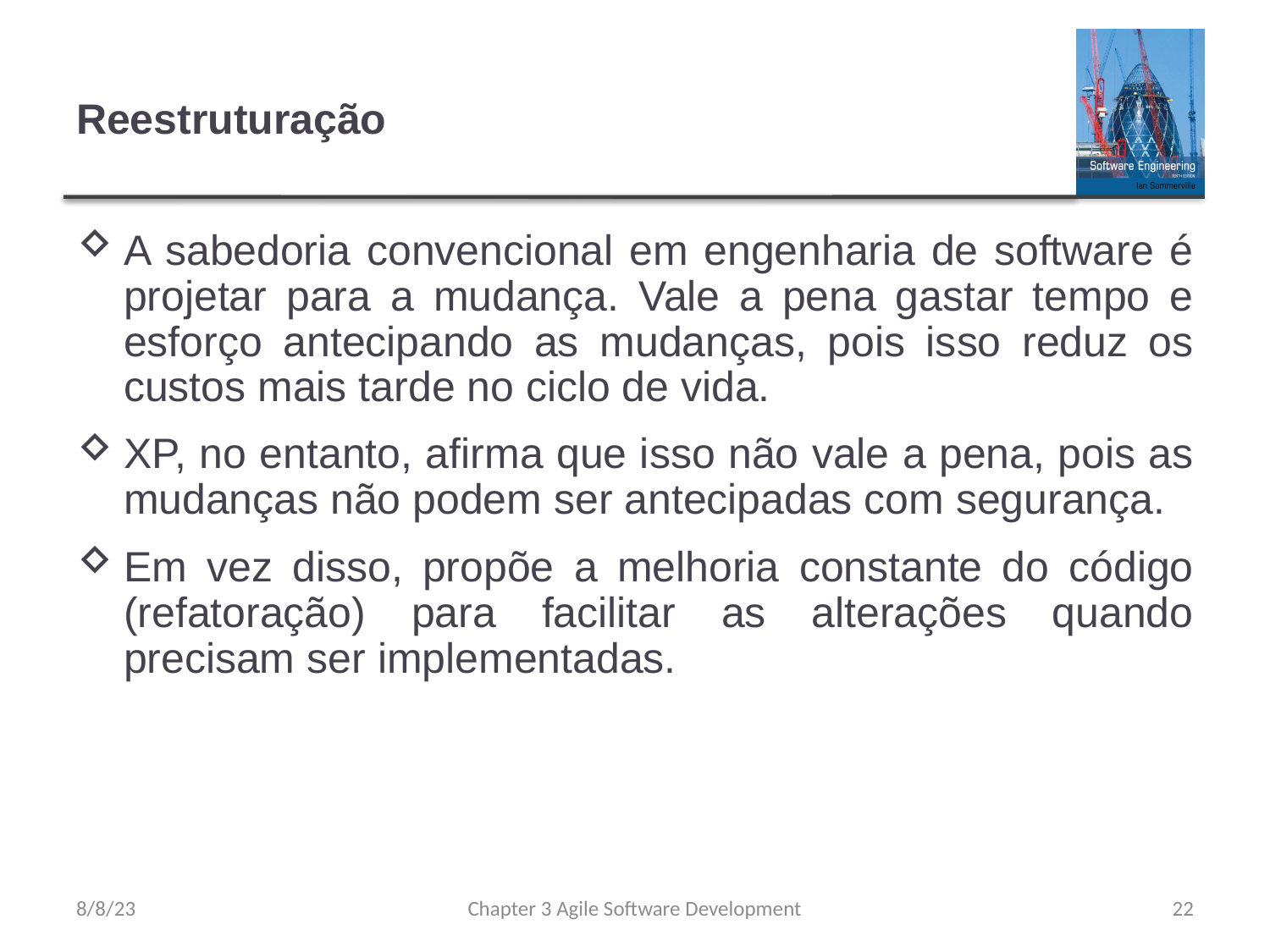

# Reestruturação
A sabedoria convencional em engenharia de software é projetar para a mudança. Vale a pena gastar tempo e esforço antecipando as mudanças, pois isso reduz os custos mais tarde no ciclo de vida.
XP, no entanto, afirma que isso não vale a pena, pois as mudanças não podem ser antecipadas com segurança.
Em vez disso, propõe a melhoria constante do código (refatoração) para facilitar as alterações quando precisam ser implementadas.
8/8/23
Chapter 3 Agile Software Development
22